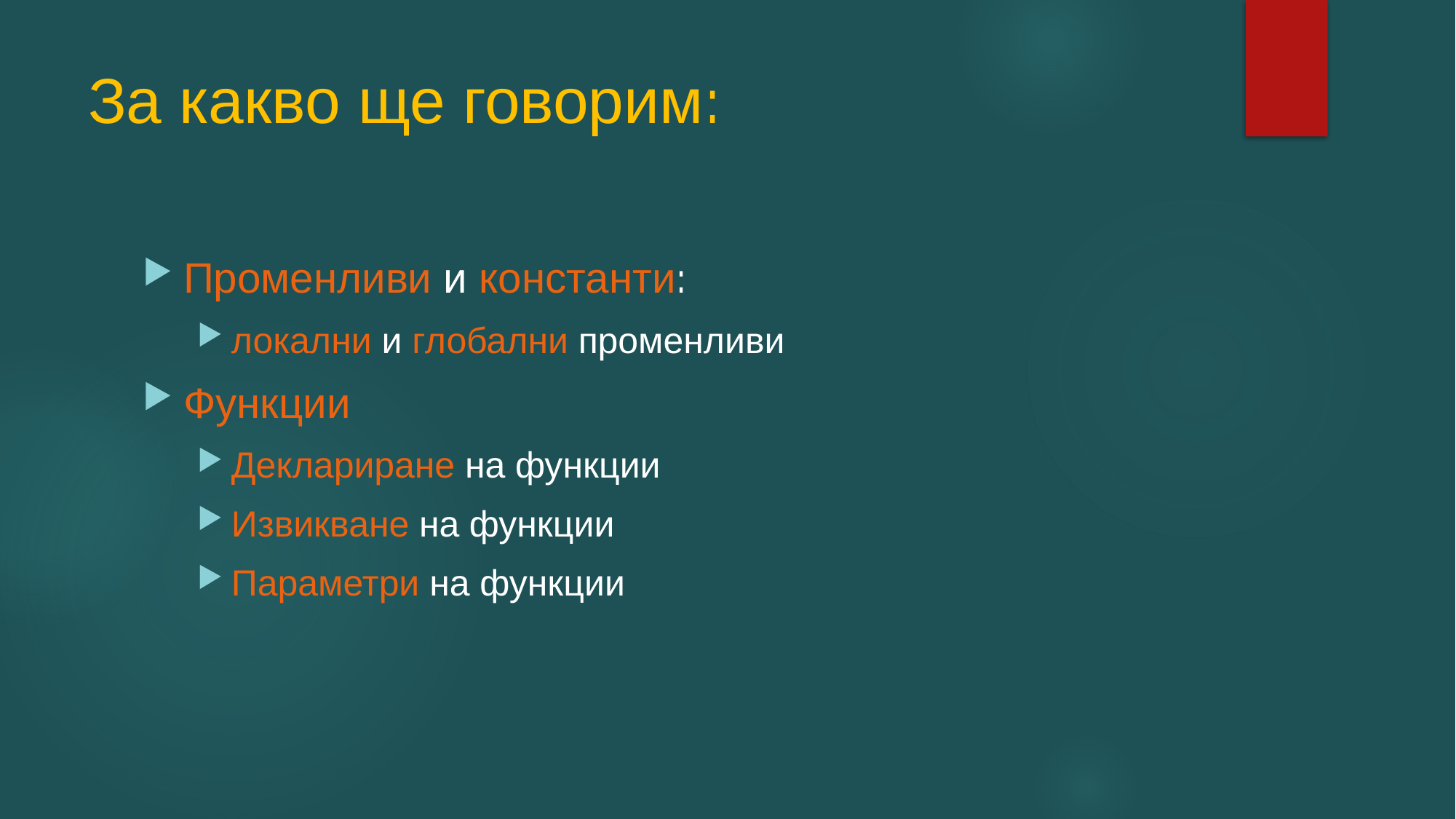

# За какво ще говорим:
Променливи и константи:
локални и глобални променливи
Функции
Деклариране на функции
Извикване на функции
Параметри на функции